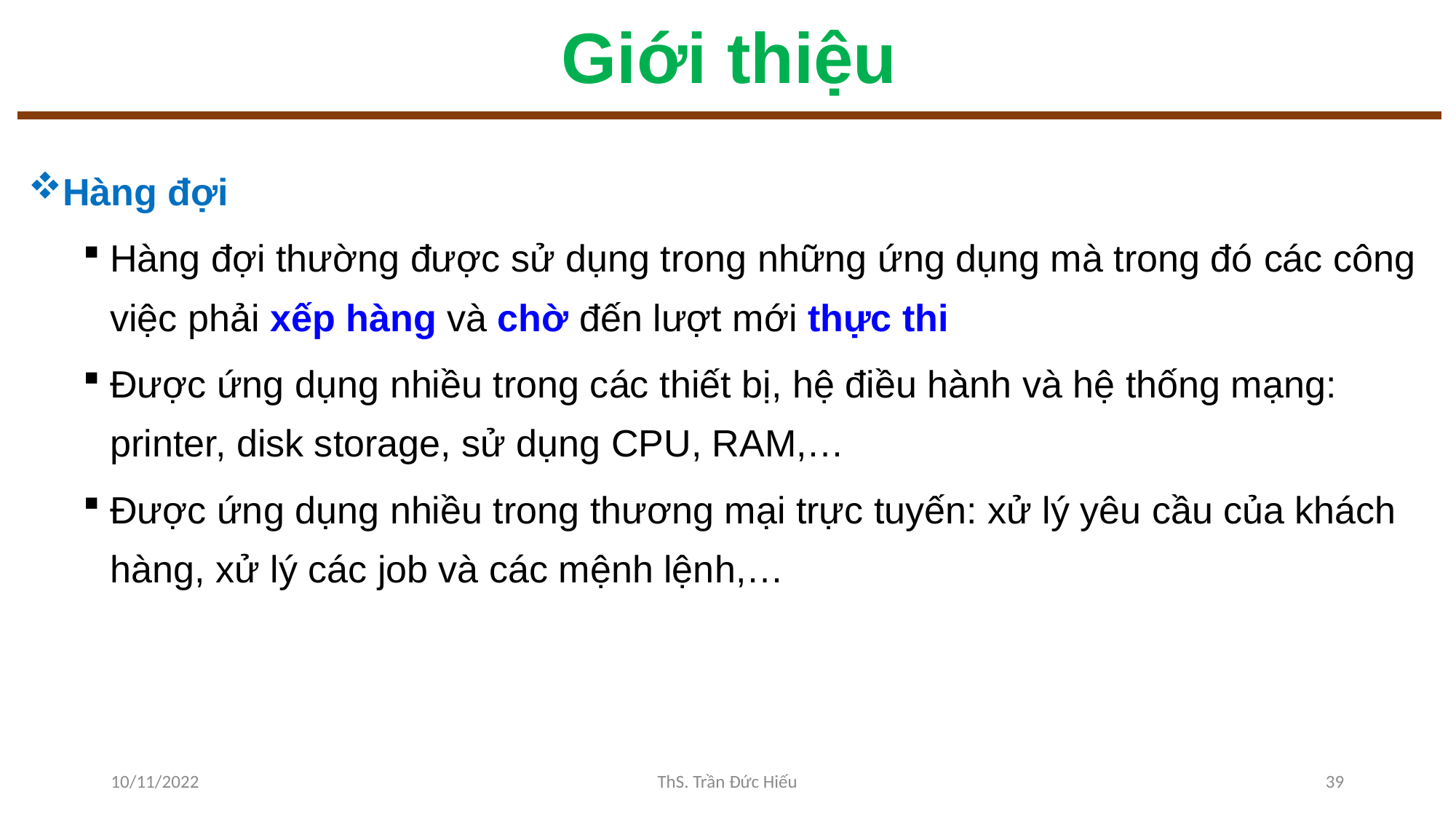

# Giới thiệu
Hàng đợi
Hàng đợi thường được sử dụng trong những ứng dụng mà trong đó các công việc phải xếp hàng và chờ đến lượt mới thực thi
Được ứng dụng nhiều trong các thiết bị, hệ điều hành và hệ thống mạng: printer, disk storage, sử dụng CPU, RAM,…
Được ứng dụng nhiều trong thương mại trực tuyến: xử lý yêu cầu của khách hàng, xử lý các job và các mệnh lệnh,…
10/11/2022
ThS. Trần Đức Hiếu
39